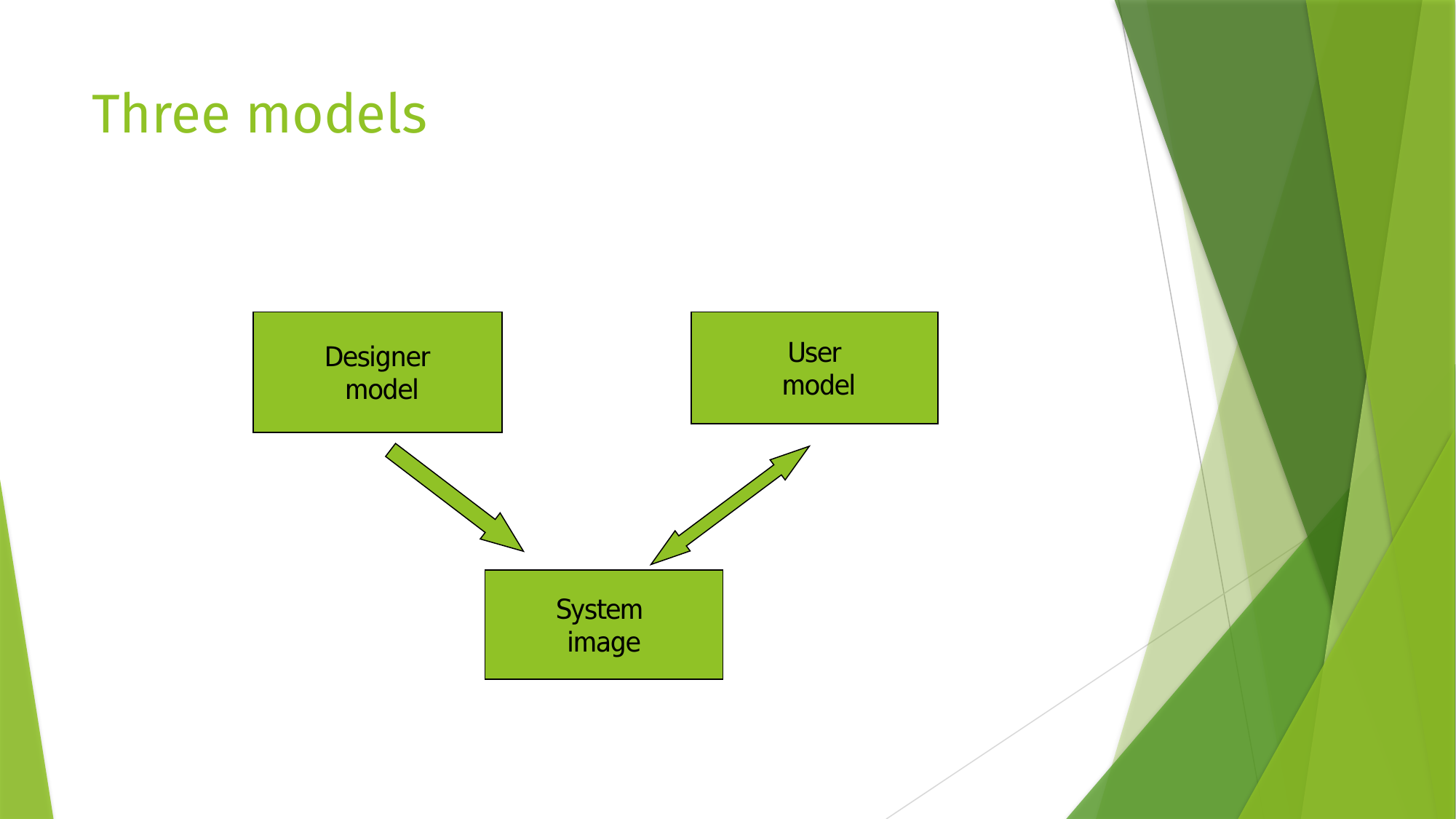

# Three models

Designer
 model
User
 model

System
image